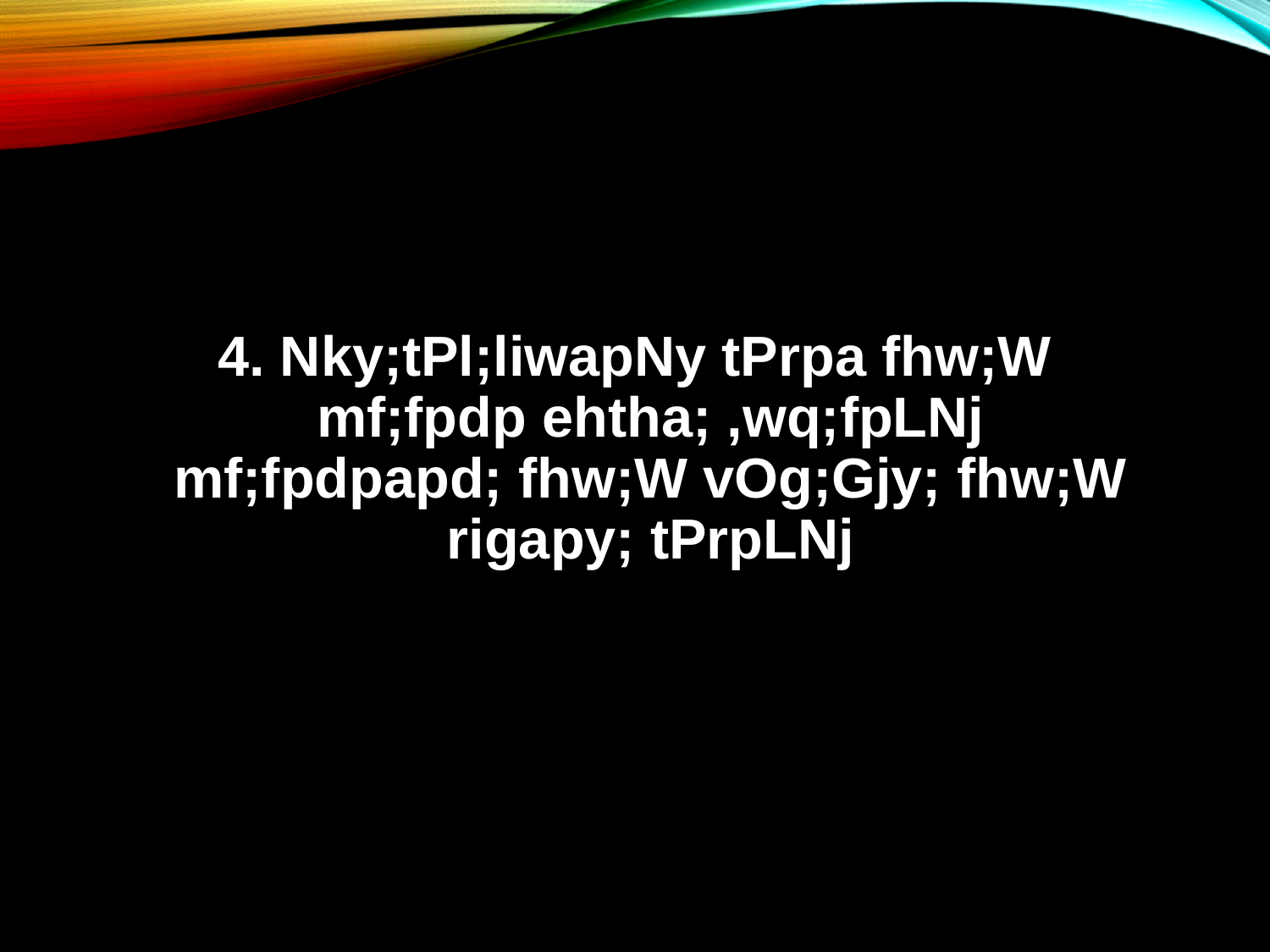

4. Nky;tPl;liwapNy tPrpa fhw;W
mf;fpdp ehtha; ,wq;fpLNj
mf;fpdpapd; fhw;W vOg;Gjy; fhw;W
rigapy; tPrpLNj